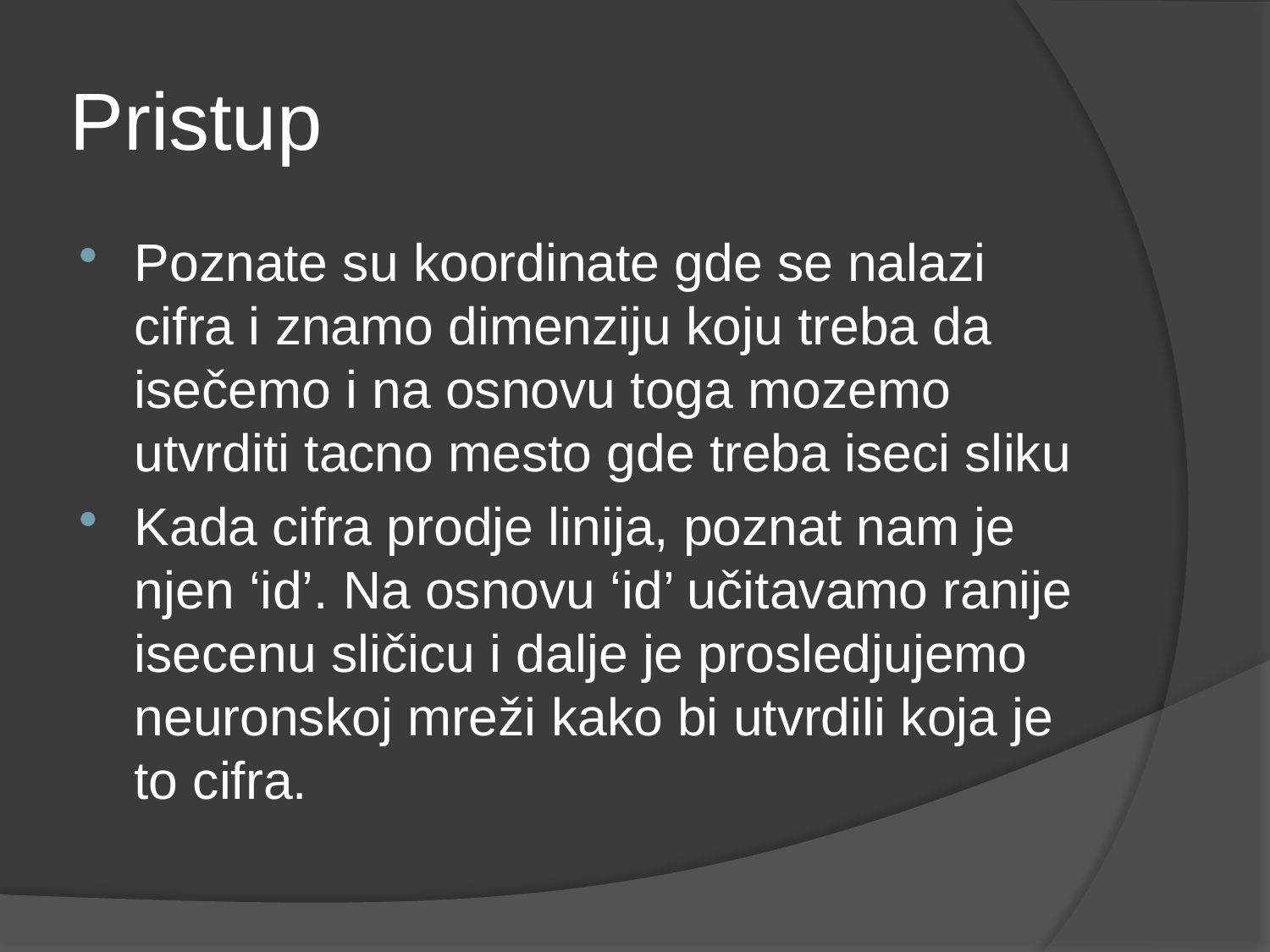

# Pristup
Poznate su koordinate gde se nalazi cifra i znamo dimenziju koju treba da isečemo i na osnovu toga mozemo utvrditi tacno mesto gde treba iseci sliku
Kada cifra prodje linija, poznat nam je njen ‘id’. Na osnovu ‘id’ učitavamo ranije isecenu sličicu i dalje je prosledjujemo neuronskoj mreži kako bi utvrdili koja je to cifra.